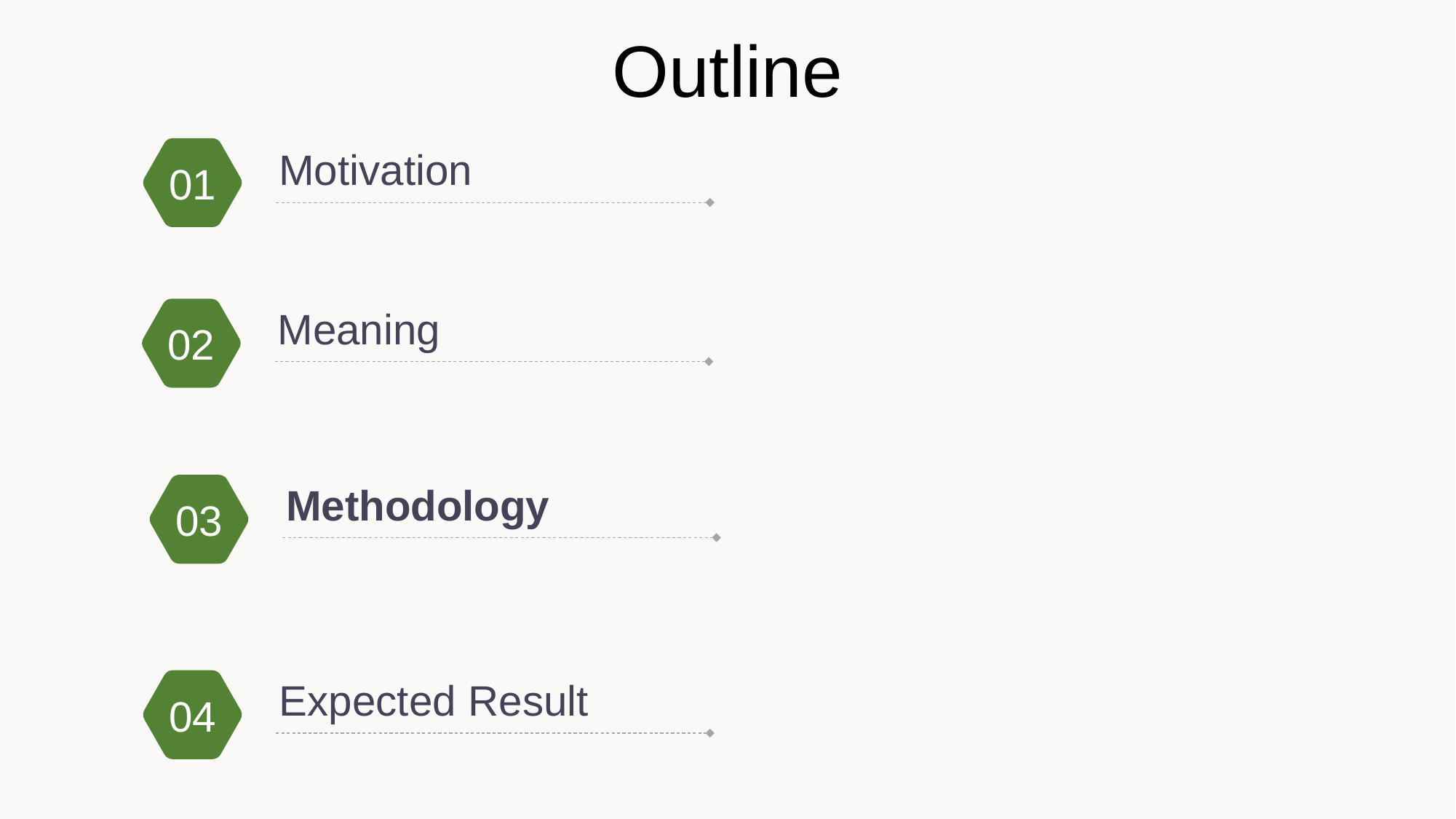

Outline
Motivation
01
Meaning
02
Methodology
03
Expected Result
04